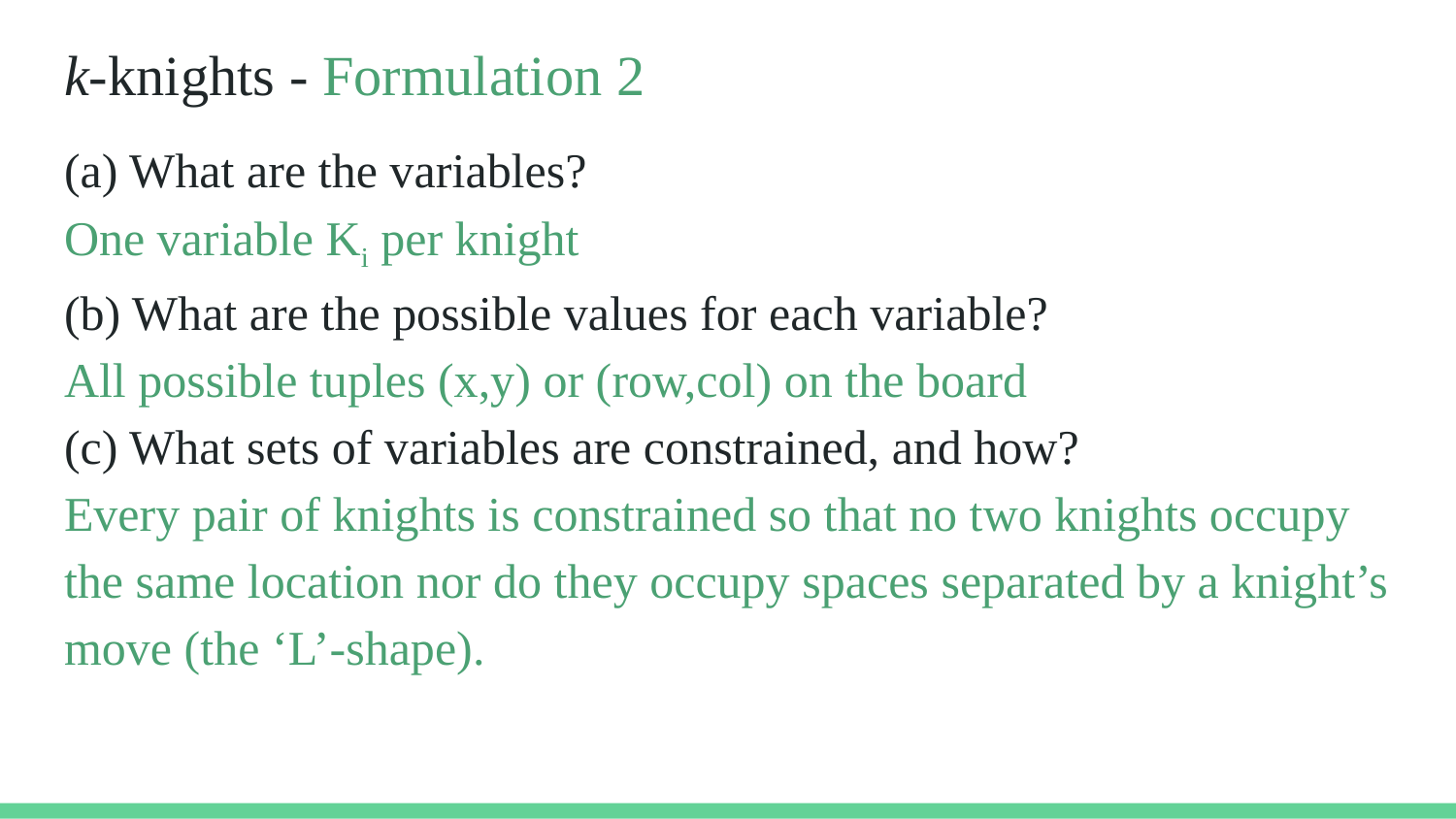

# k-knights - Formulation 2
(a) What are the variables?
One variable Ki per knight
(b) What are the possible values for each variable?
All possible tuples (x,y) or (row,col) on the board
(c) What sets of variables are constrained, and how?
Every pair of knights is constrained so that no two knights occupy the same location nor do they occupy spaces separated by a knight’s move (the ‘L’-shape).